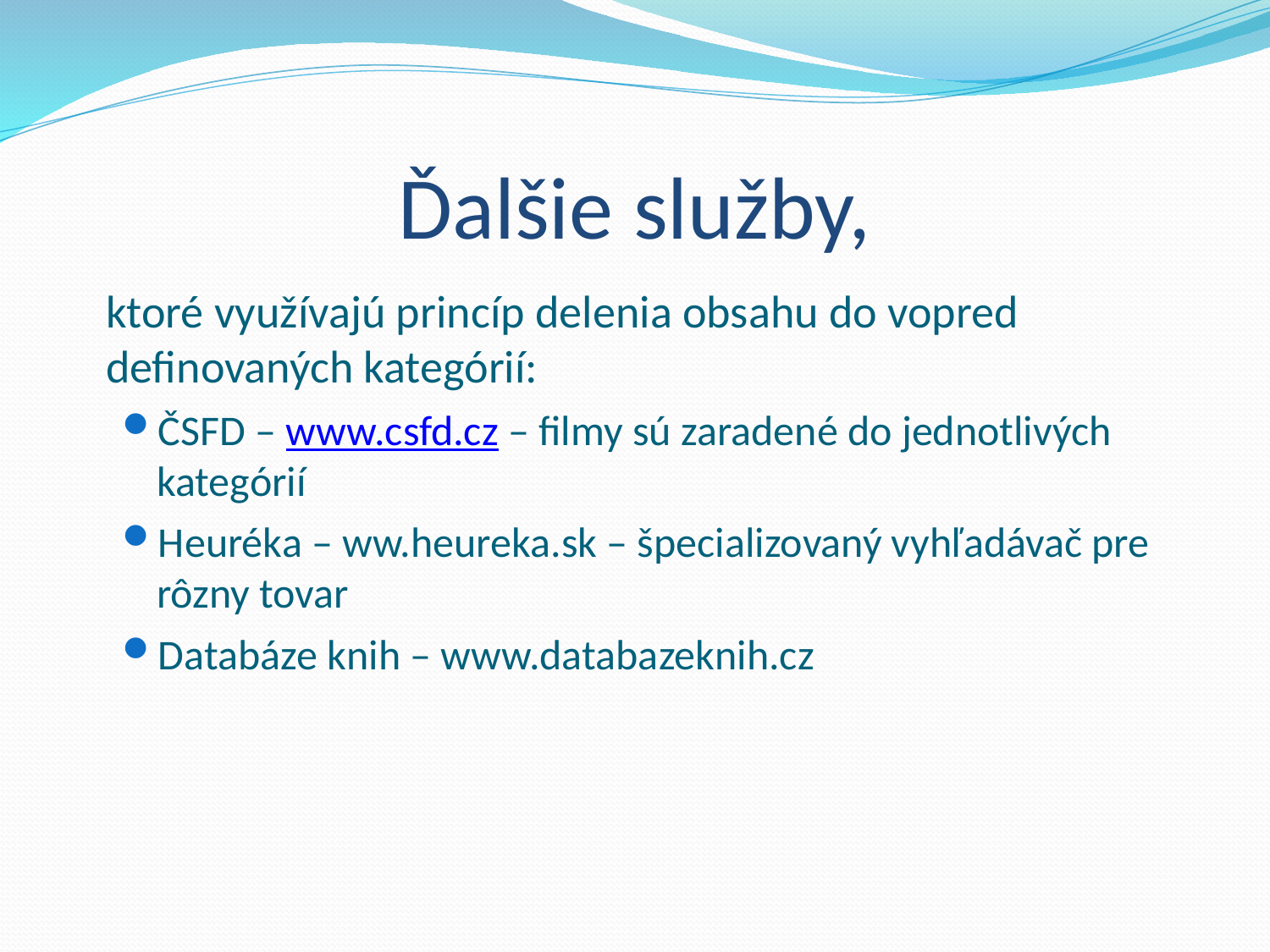

# Ďalšie služby,
	ktoré využívajú princíp delenia obsahu do vopred definovaných kategórií:
ČSFD – www.csfd.cz – filmy sú zaradené do jednotlivých kategórií
Heuréka – ww.heureka.sk – špecializovaný vyhľadávač pre rôzny tovar
Databáze knih – www.databazeknih.cz